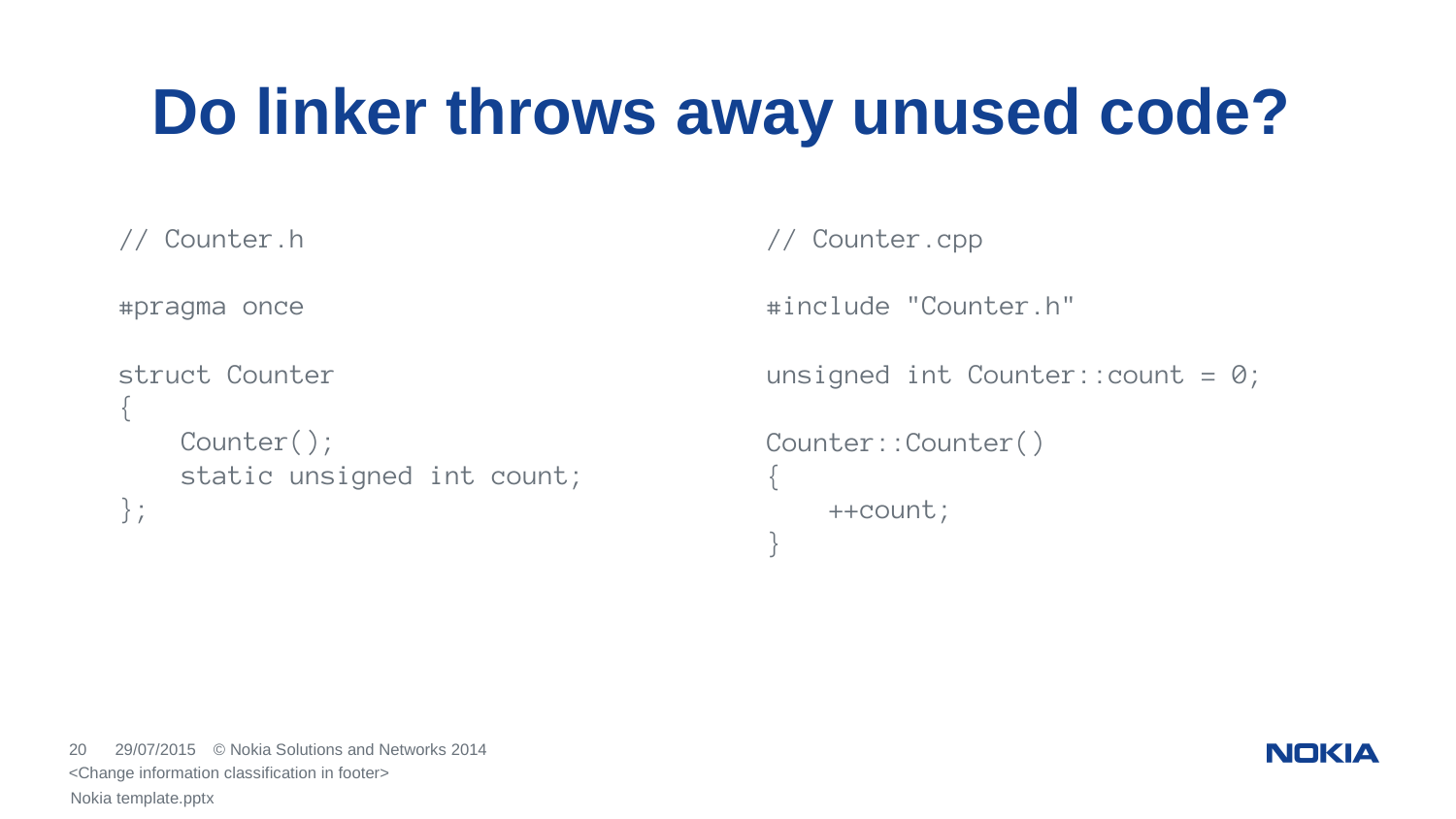

# Do linker throws away unused code?

// Counter.h

#pragma once

struct Counter
{
    Counter();
    static unsigned int count;
};
// Counter.cpp

#include "Counter.h"

unsigned int Counter::count = 0;

Counter::Counter()
{
    ++count;
}
<Change information classification in footer>